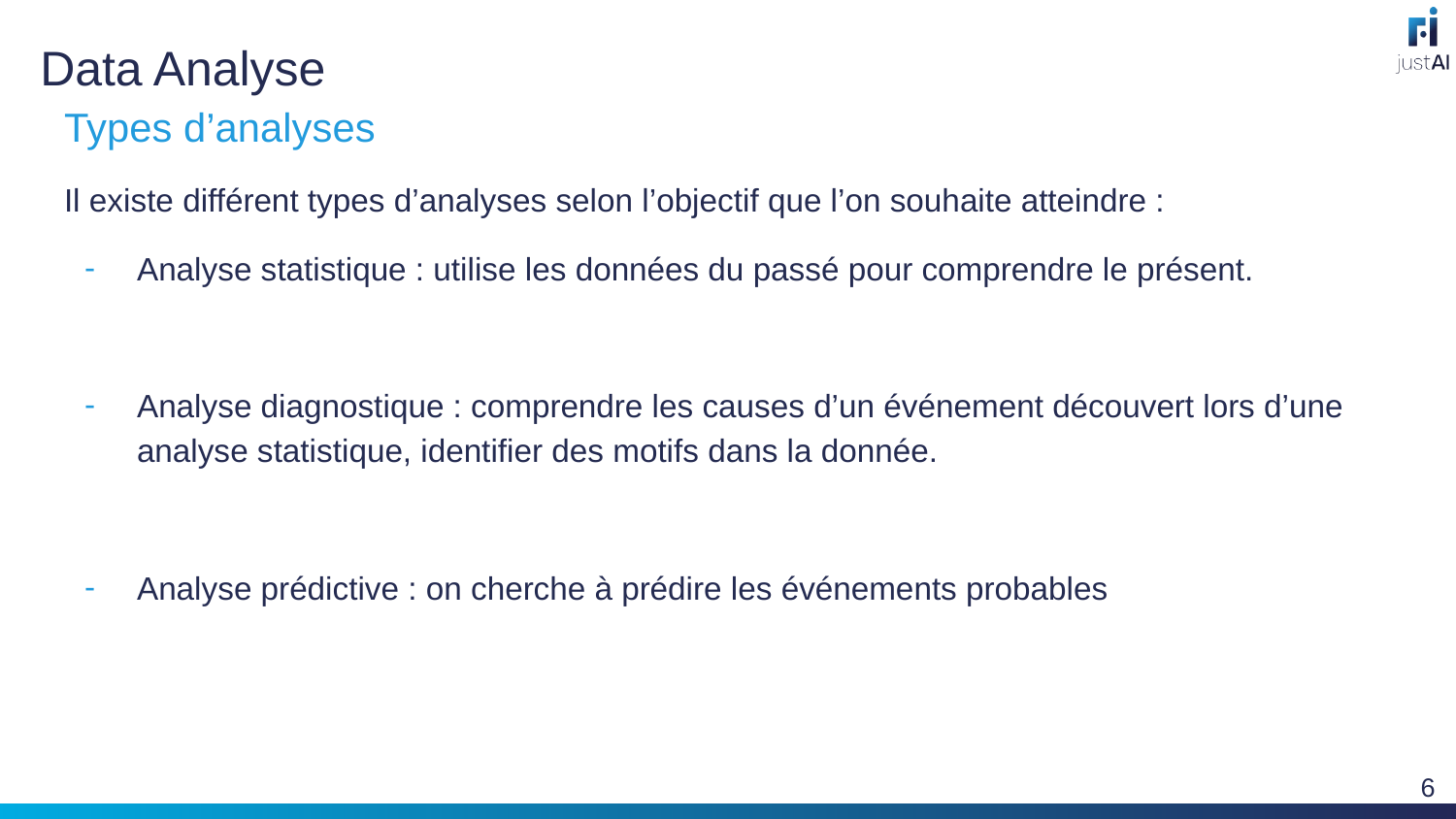

# Data Analyse
Types d’analyses
Il existe différent types d’analyses selon l’objectif que l’on souhaite atteindre :
Analyse statistique : utilise les données du passé pour comprendre le présent.

Analyse diagnostique : comprendre les causes d’un événement découvert lors d’une analyse statistique, identifier des motifs dans la donnée.

Analyse prédictive : on cherche à prédire les événements probables
6